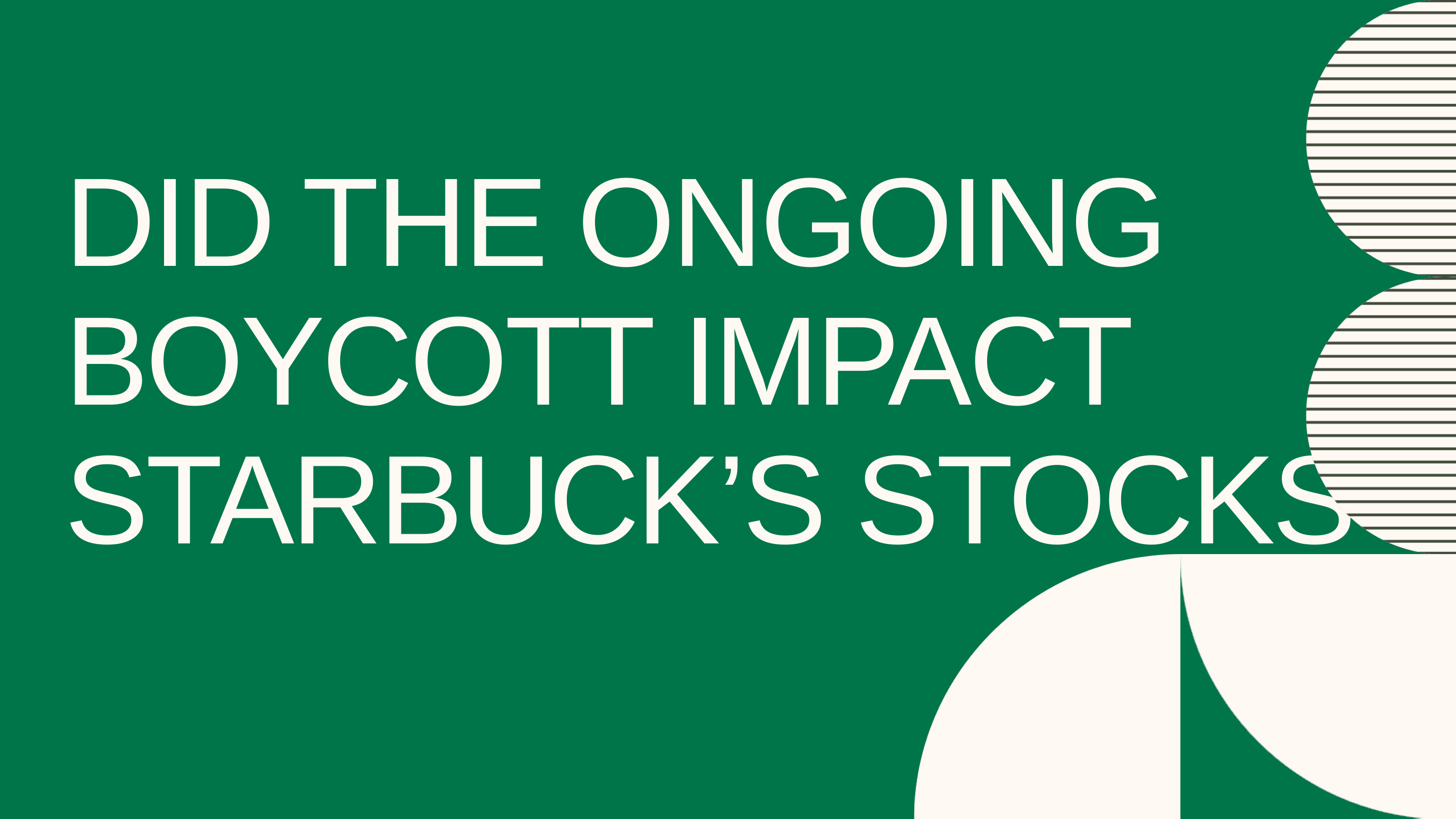

DID THE ONGOING BOYCOTT IMPACT STARBUCK’S STOCKS